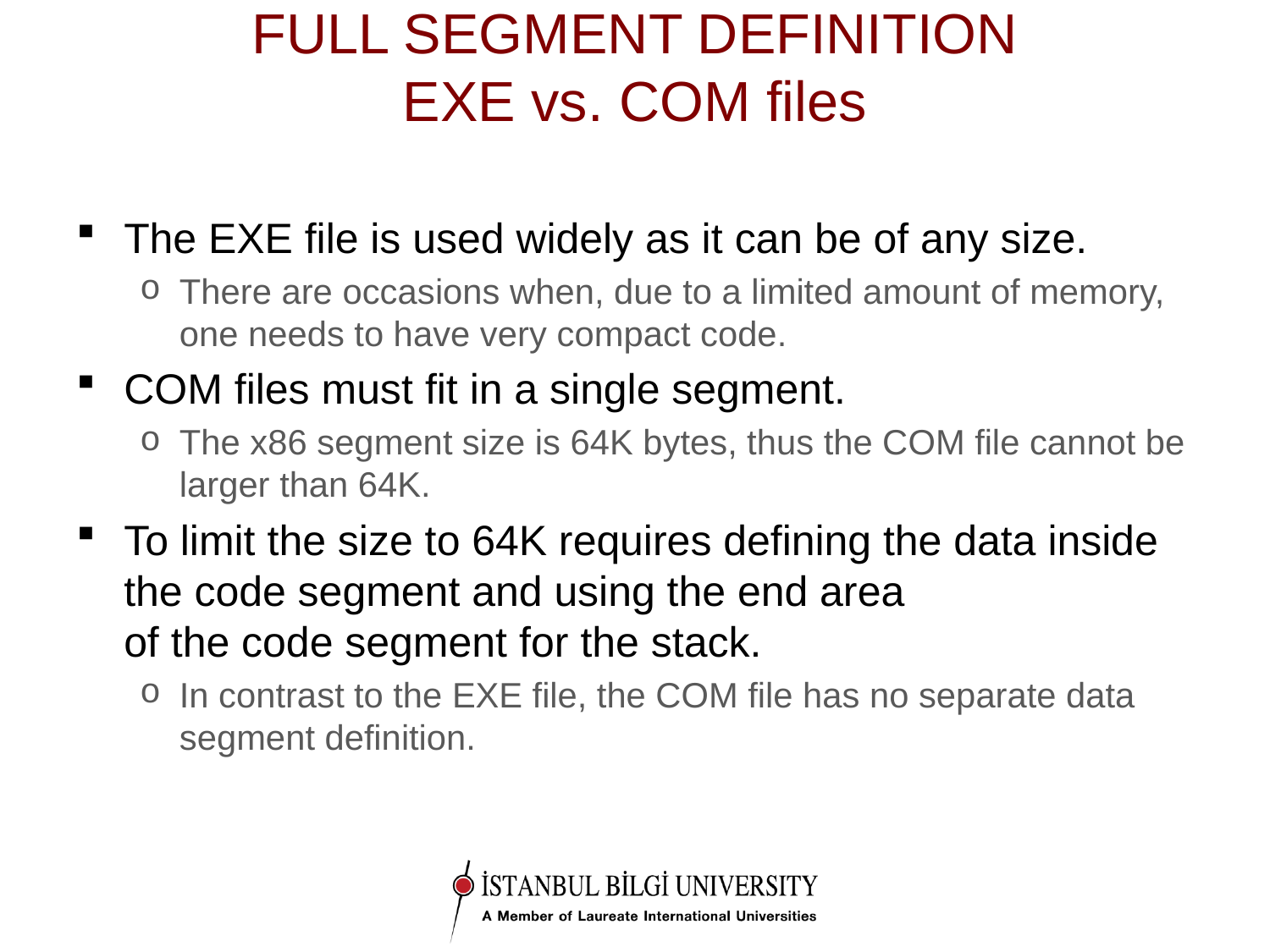

# FULL SEGMENT DEFINITION EXE vs. COM files
The EXE file is used widely as it can be of any size.
There are occasions when, due to a limited amount of memory, one needs to have very compact code.
COM files must fit in a single segment.
The x86 segment size is 64K bytes, thus the COM file cannot be larger than 64K.
To limit the size to 64K requires defining the data inside the code segment and using the end area
of the code segment for the stack.
In contrast to the EXE file, the COM file has no separate data segment definition.